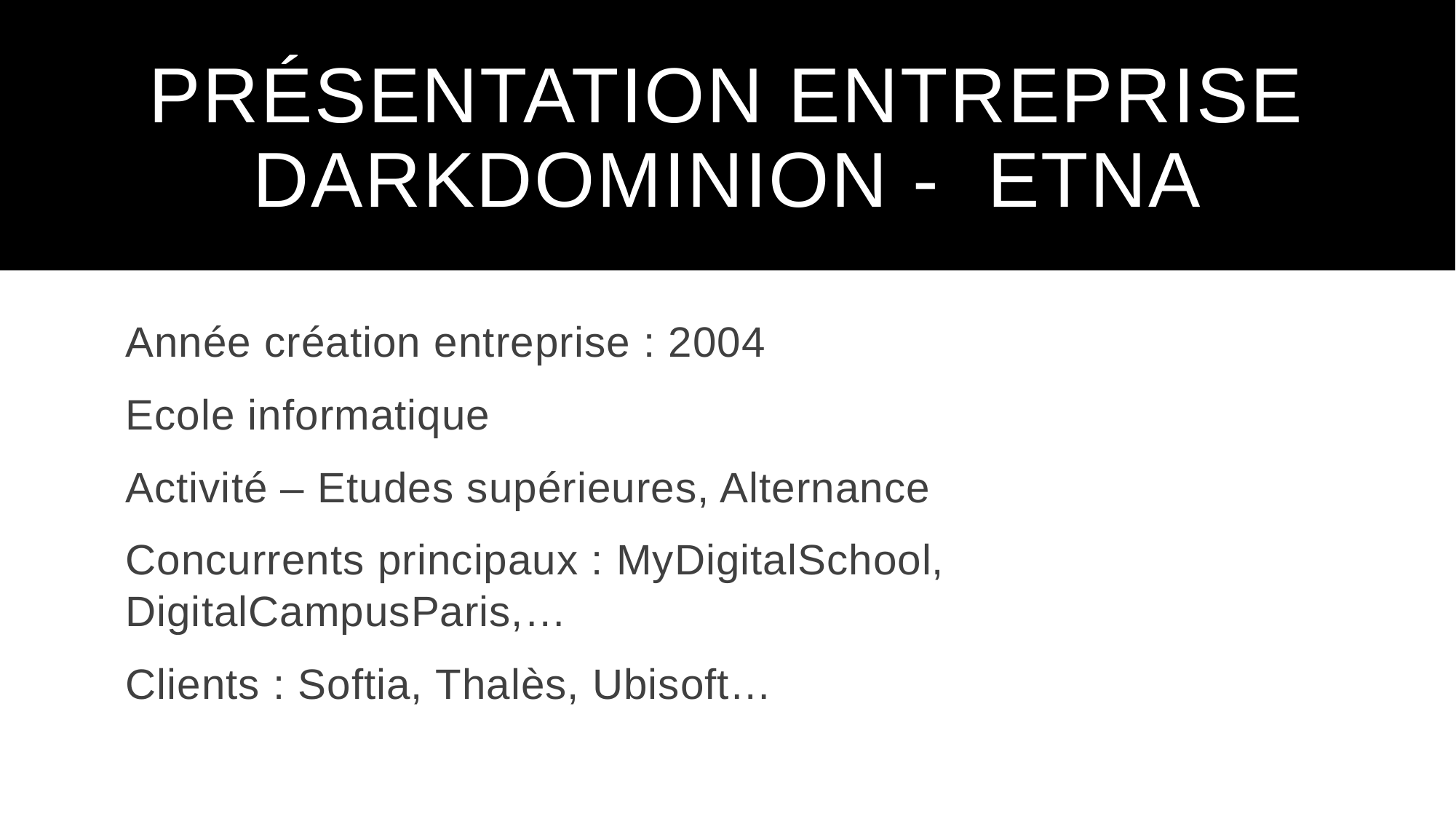

# Présentation ENTREPRISE DARKDOMINION -  ETNA
Année création entreprise : 2004
Ecole informatique
Activité – Etudes supérieures, Alternance
Concurrents principaux : MyDigitalSchool, DigitalCampusParis,…
Clients : Softia, Thalès, Ubisoft…